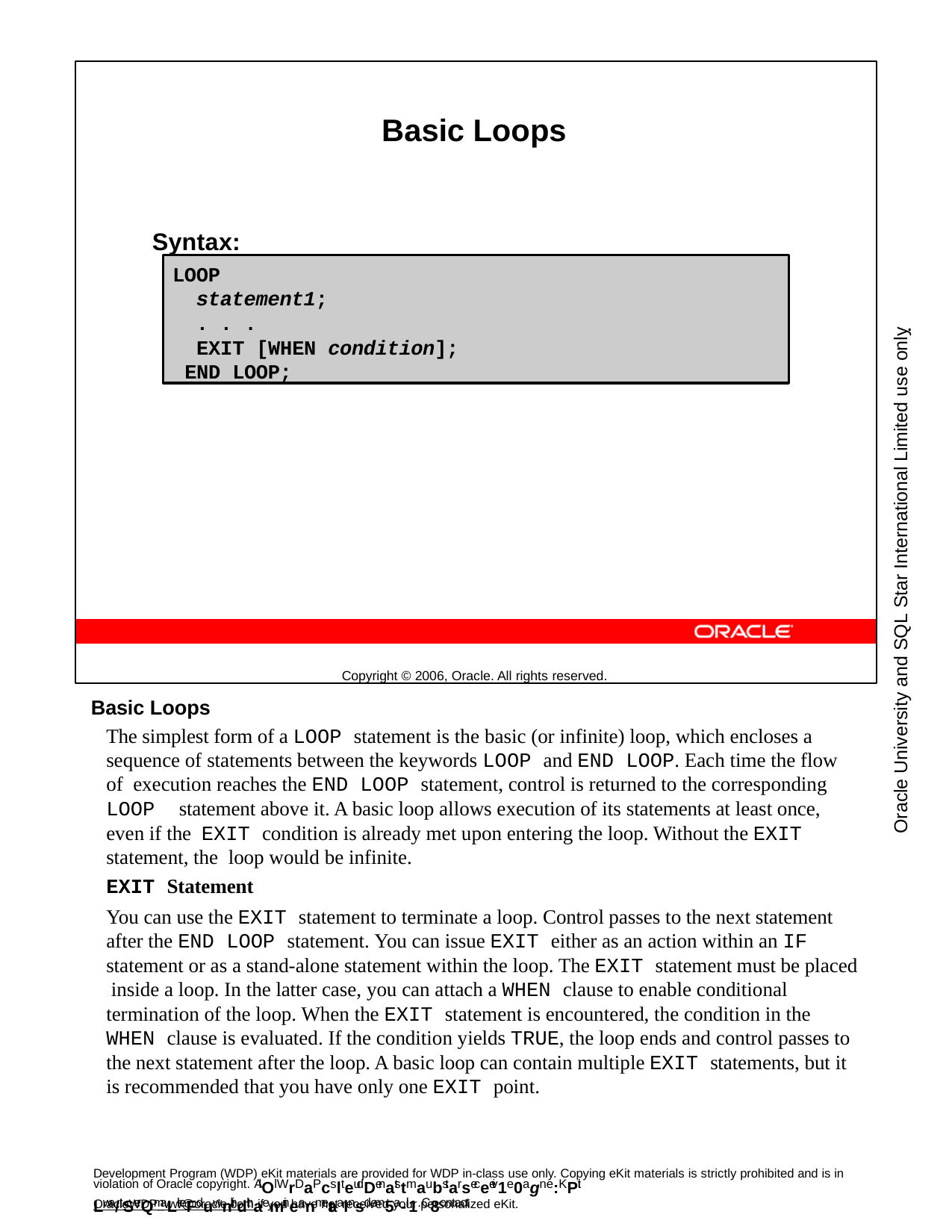

Basic Loops

Syntax:

Copyright © 2006, Oracle. All rights reserved.
LOOP
statement1;
. . .
EXIT [WHEN condition];  END LOOP;
Oracle University and SQL Star International Limited use onlyฺ

Basic Loops
The simplest form of a LOOP statement is the basic (or infinite) loop, which encloses a  sequence of statements between the keywords LOOP and END LOOP. Each time the flow of  execution reaches the END LOOP statement, control is returned to the corresponding LOOP  statement above it. A basic loop allows execution of its statements at least once, even if the  EXIT condition is already met upon entering the loop. Without the EXIT statement, the  loop would be infinite.
EXIT Statement
You can use the EXIT statement to terminate a loop. Control passes to the next statement  after the END LOOP statement. You can issue EXIT either as an action within an IF  statement or as a stand-alone statement within the loop. The EXIT statement must be placed  inside a loop. In the latter case, you can attach a WHEN clause to enable conditional  termination of the loop. When the EXIT statement is encountered, the condition in the  WHEN clause is evaluated. If the condition yields TRUE, the loop ends and control passes to  the next statement after the loop. A basic loop can contain multiple EXIT statements, but it  is recommended that you have only one EXIT point.
Development Program (WDP) eKit materials are provided for WDP in-class use only. Copying eKit materials is strictly prohibited and is in
violation of Oracle copyright. AlOl WrDaPcslteudDenatstmaubstarseceeiv1e0agn e:KPit Lwa/tSerQmaLrkeFduwnithdthaemir neanmetaalnsd em5a-il1. C8ontact
OracleWDP_ww@oracle.com if you have not received your personalized eKit.